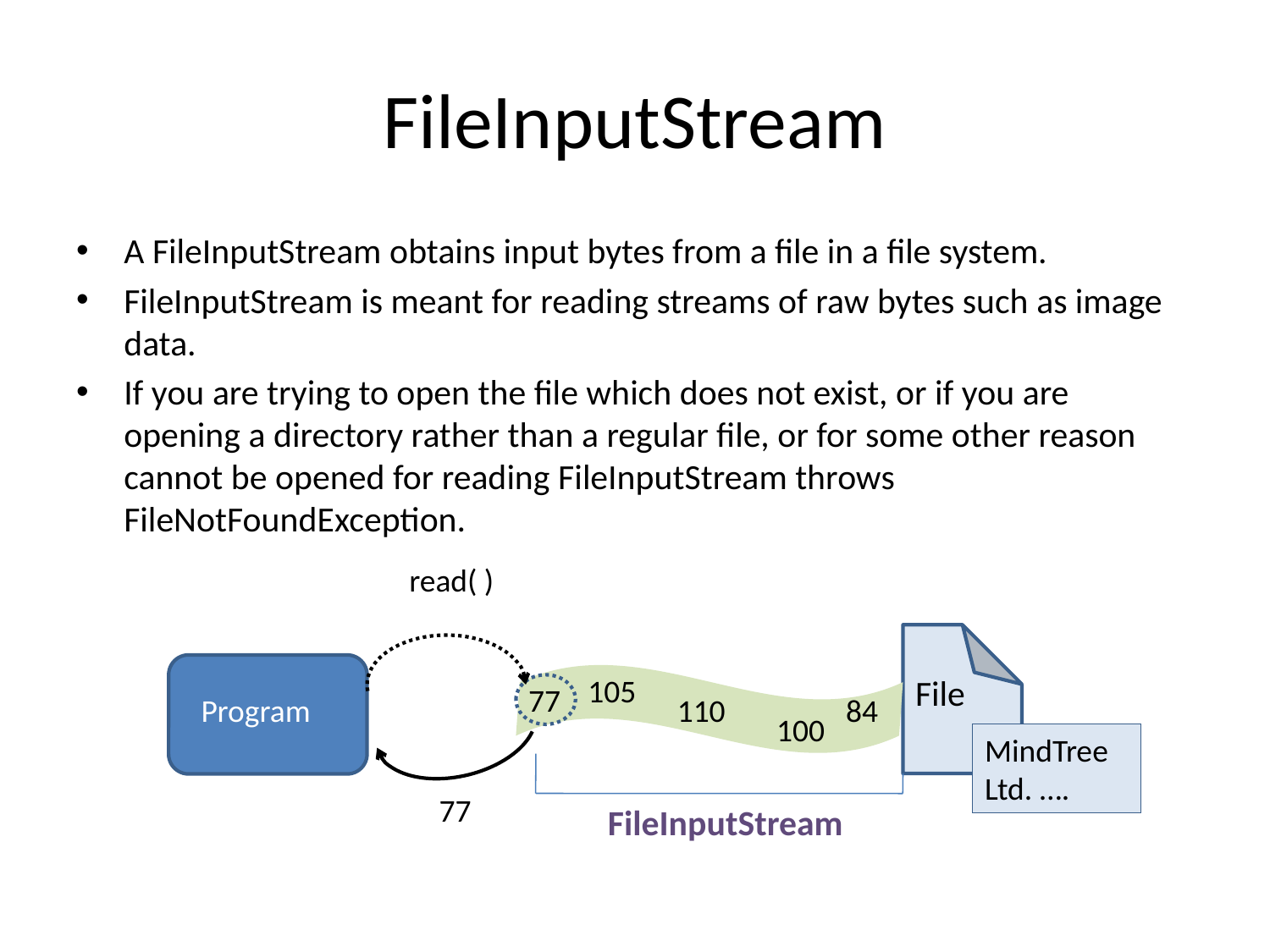

# FileInputStream
A FileInputStream obtains input bytes from a file in a file system.
FileInputStream is meant for reading streams of raw bytes such as image data.
If you are trying to open the file which does not exist, or if you are opening a directory rather than a regular file, or for some other reason cannot be opened for reading FileInputStream throws FileNotFoundException.
read( )

105
File
77
110
84
100
MindTree Ltd. ….

Program
77
FileInputStream